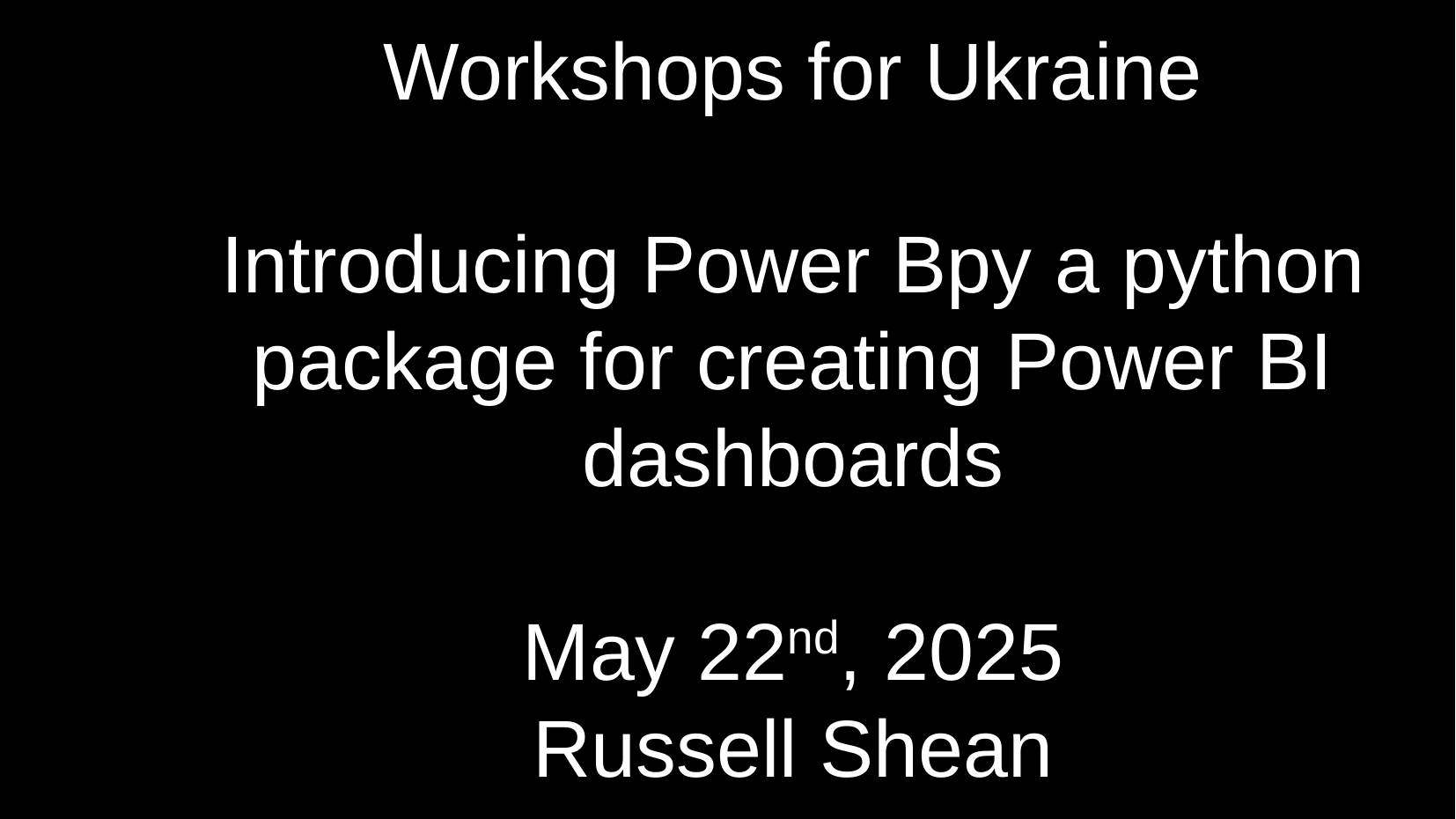

# Workshops for Ukraine Introducing Power Bpy a python package for creating Power BI dashboards May 22nd, 2025 Russell Shean